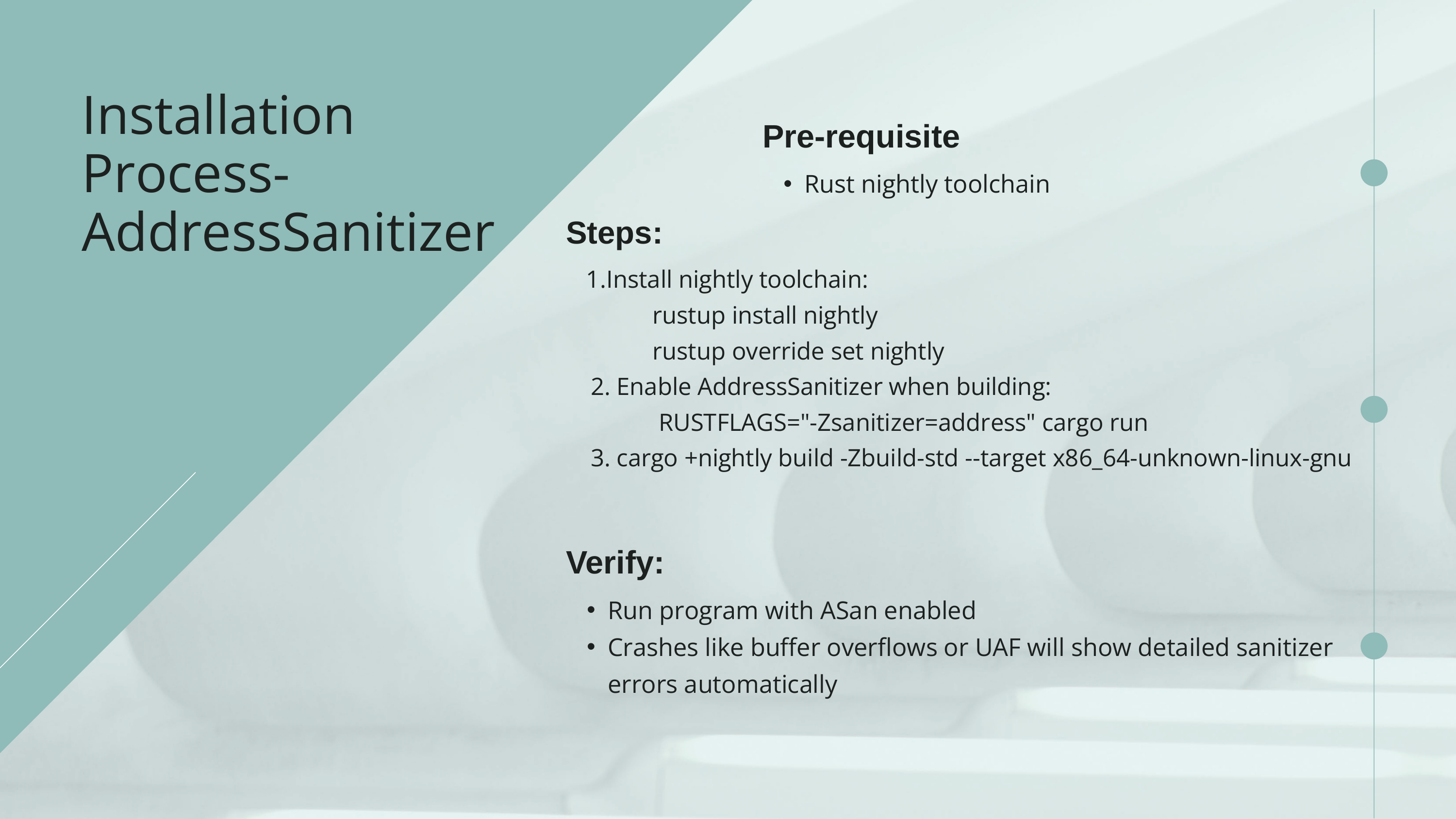

Installation Process-AddressSanitizer
Pre-requisite
Rust nightly toolchain

Steps:
Install nightly toolchain:
              rustup install nightly
              rustup override set nightly
    2. Enable AddressSanitizer when building:
               RUSTFLAGS="-Zsanitizer=address" cargo run
    3. cargo +nightly build -Zbuild-std --target x86_64-unknown-linux-gnu

Verify:
Run program with ASan enabled
Crashes like buffer overflows or UAF will show detailed sanitizer errors automatically